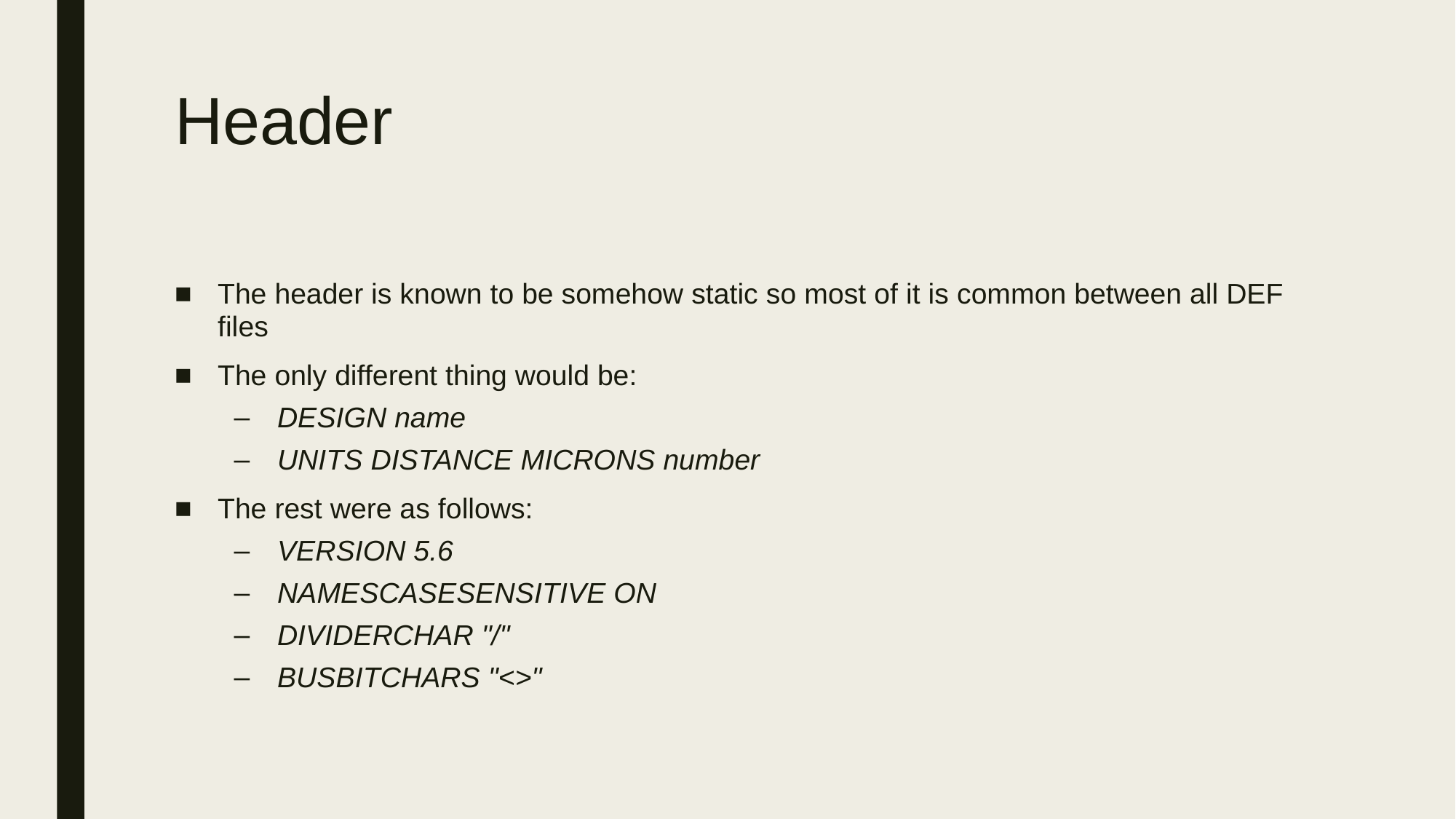

# Header
The header is known to be somehow static so most of it is common between all DEF files
The only different thing would be:
DESIGN name
UNITS DISTANCE MICRONS number
The rest were as follows:
VERSION 5.6
NAMESCASESENSITIVE ON
DIVIDERCHAR "/"
BUSBITCHARS "<>"